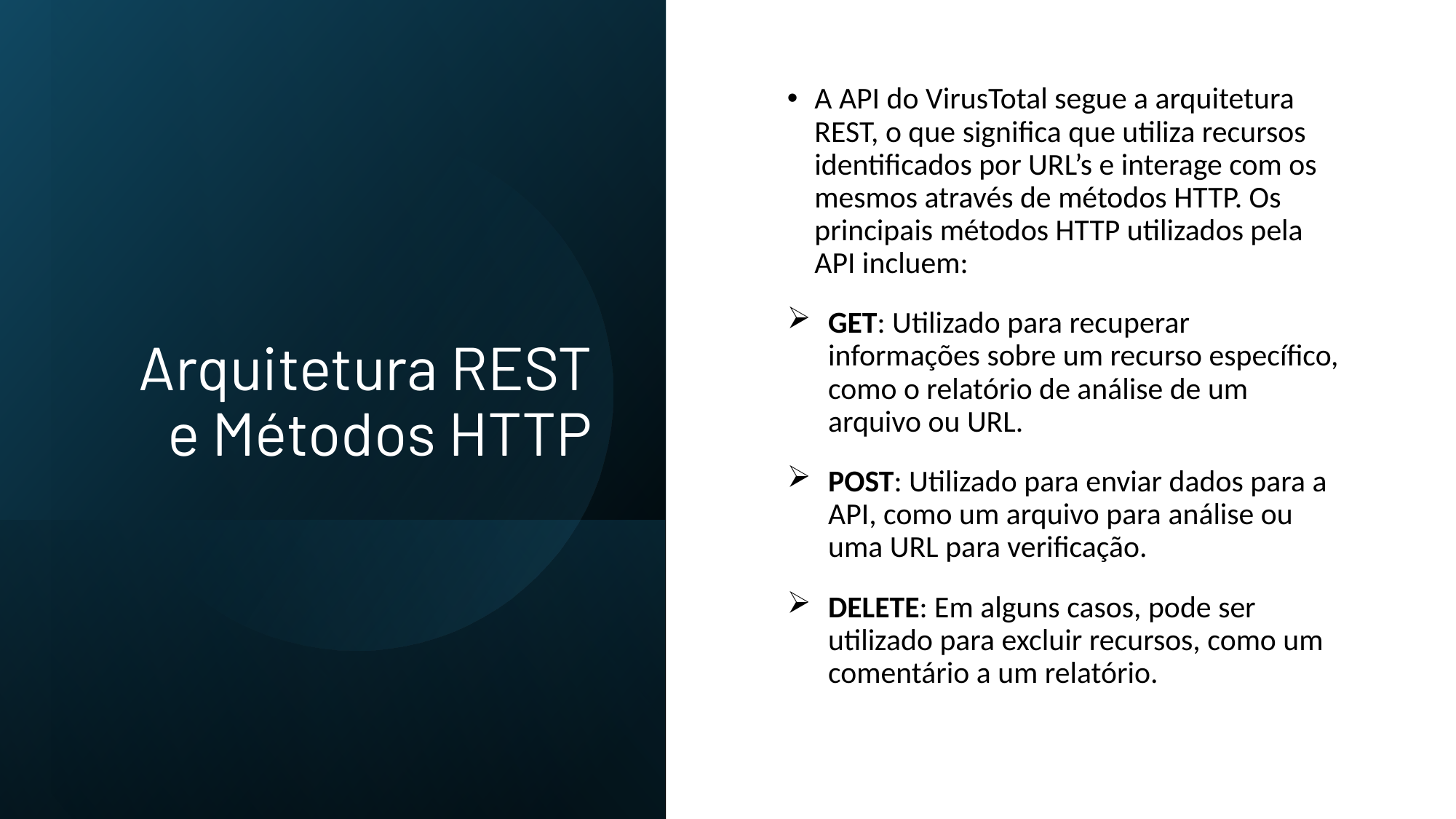

# Arquitetura REST e Métodos HTTP

A API do VirusTotal segue a arquitetura REST, o que significa que utiliza recursos identificados por URL’s e interage com os mesmos através de métodos HTTP. Os principais métodos HTTP utilizados pela API incluem:
GET: Utilizado para recuperar informações sobre um recurso específico, como o relatório de análise de um arquivo ou URL.
POST: Utilizado para enviar dados para a API, como um arquivo para análise ou uma URL para verificação.
DELETE: Em alguns casos, pode ser utilizado para excluir recursos, como um comentário a um relatório.